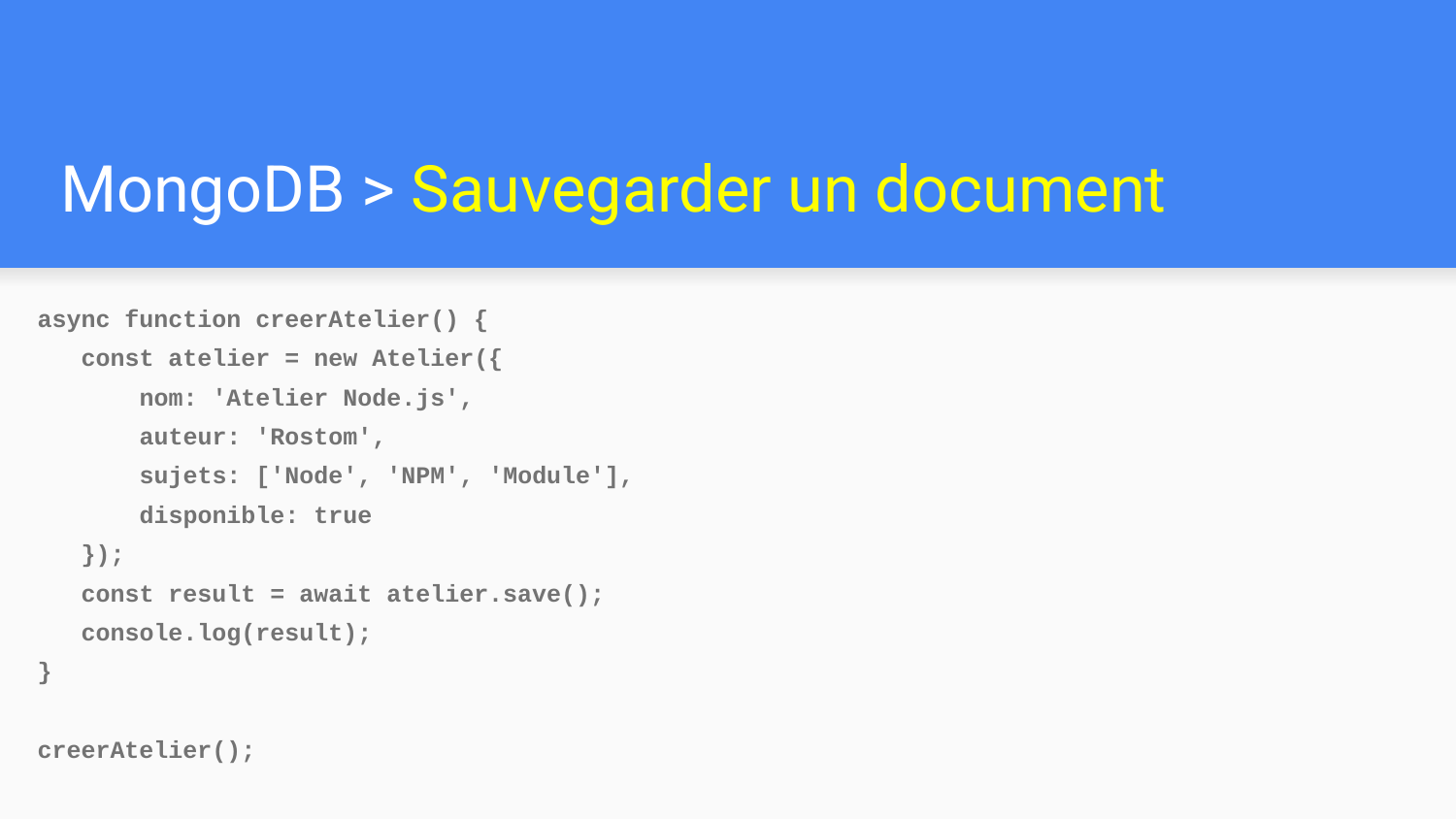

# MongoDB > Sauvegarder un document
async function creerAtelier() {
   const atelier = new Atelier({
       nom: 'Atelier Node.js',
       auteur: 'Rostom',
       sujets: ['Node', 'NPM', 'Module'],
       disponible: true
   });
   const result = await atelier.save();
   console.log(result);
}

creerAtelier();